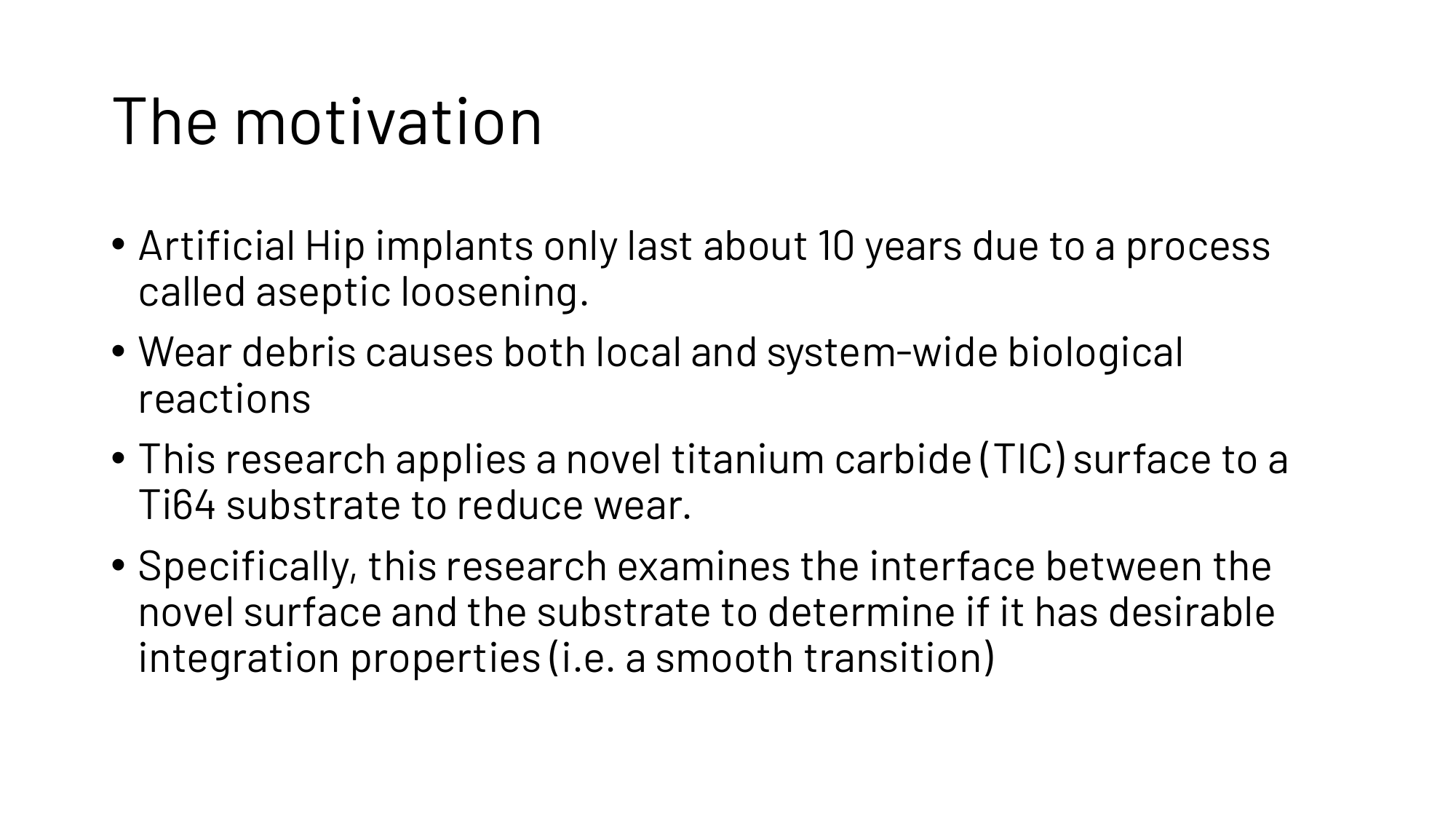

# The motivation
Artificial Hip implants only last about 10 years due to a process called aseptic loosening.
Wear debris causes both local and system-wide biological reactions
This research applies a novel titanium carbide (TIC) surface to a Ti64 substrate to reduce wear.
Specifically, this research examines the interface between the novel surface and the substrate to determine if it has desirable integration properties (i.e. a smooth transition)